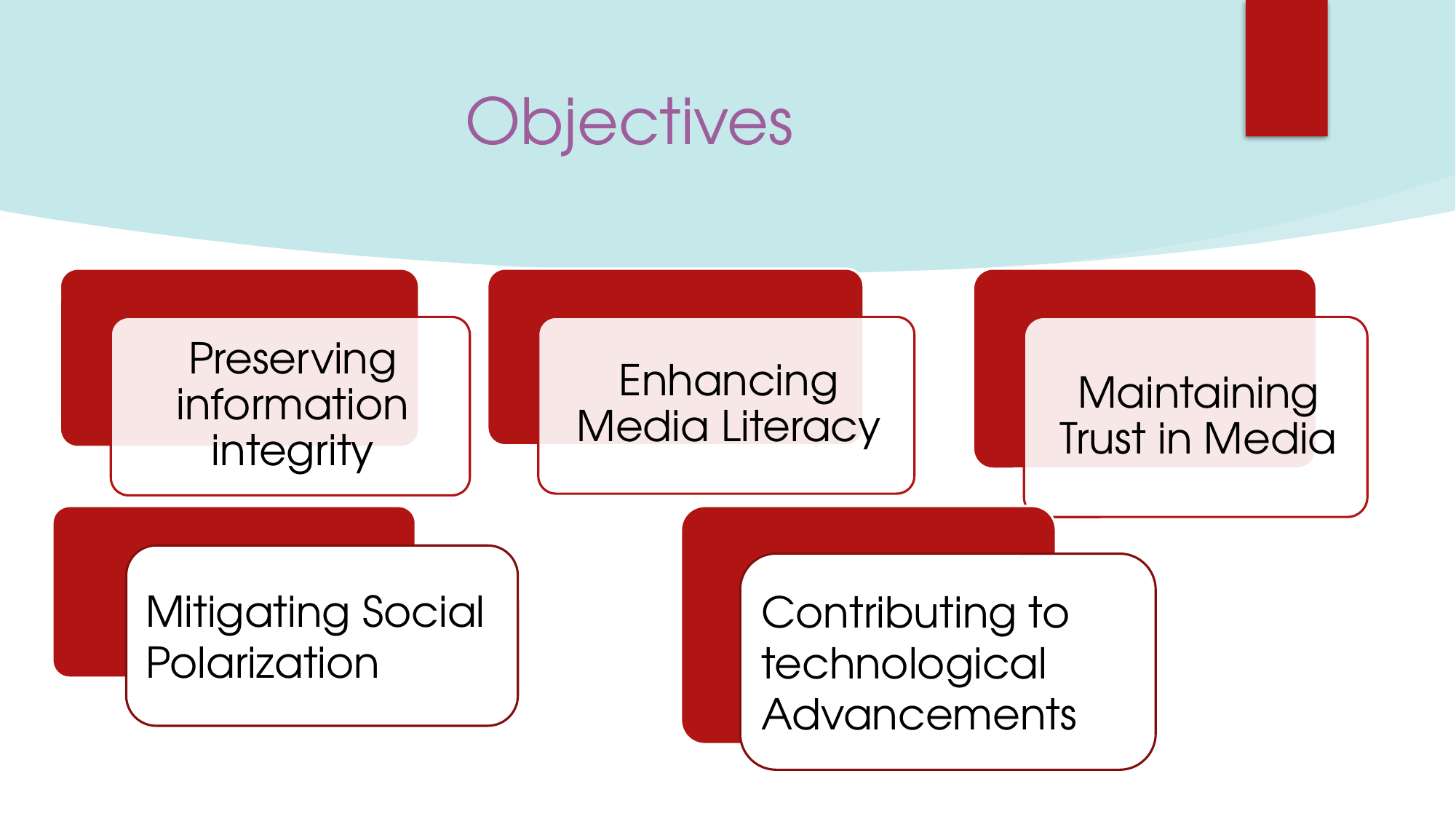

# Objectives

Preserving information integrity
Enhancing Media Literacy
Maintaining Trust in Media

Mitigating Social Polarization
Contributing to technological Advancements